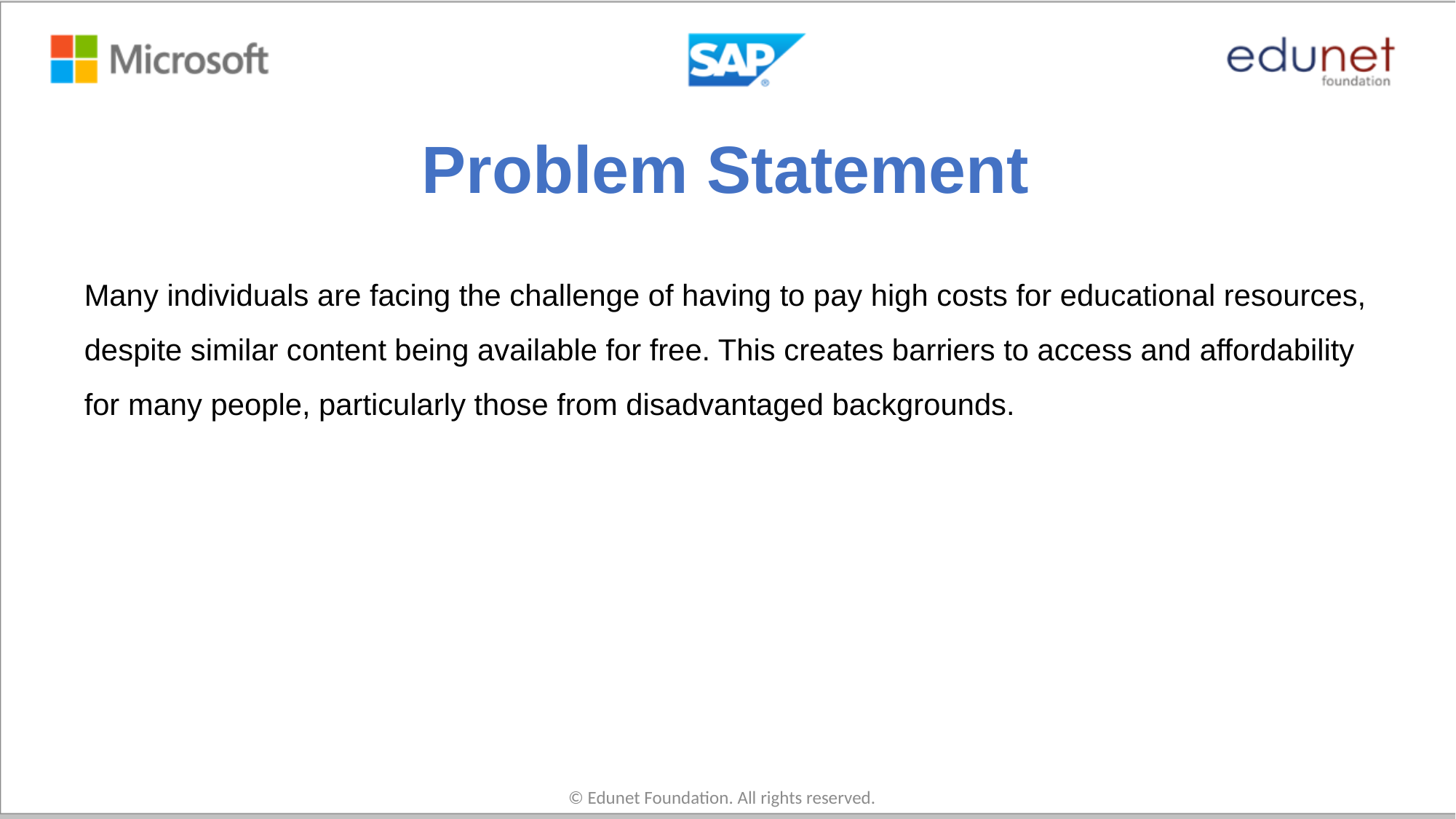

# Problem Statement
Many individuals are facing the challenge of having to pay high costs for educational resources, despite similar content being available for free. This creates barriers to access and affordability for many people, particularly those from disadvantaged backgrounds.
© Edunet Foundation. All rights reserved.